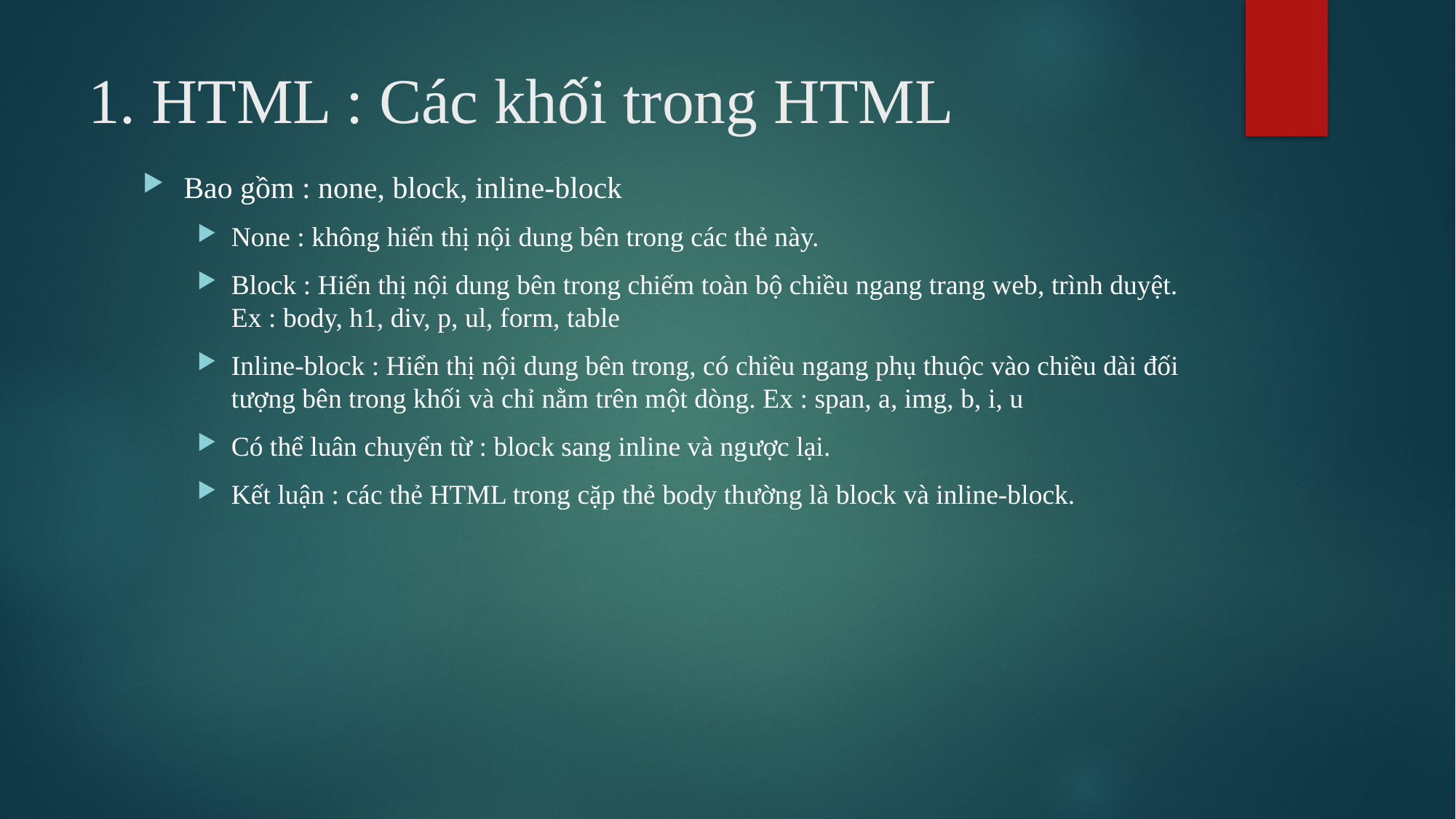

# 1. HTML : Các khối trong HTML
Bao gồm : none, block, inline-block
None : không hiển thị nội dung bên trong các thẻ này.
Block : Hiển thị nội dung bên trong chiếm toàn bộ chiều ngang trang web, trình duyệt. Ex : body, h1, div, p, ul, form, table
Inline-block : Hiển thị nội dung bên trong, có chiều ngang phụ thuộc vào chiều dài đối tượng bên trong khối và chỉ nằm trên một dòng. Ex : span, a, img, b, i, u
Có thể luân chuyển từ : block sang inline và ngược lại.
Kết luận : các thẻ HTML trong cặp thẻ body thường là block và inline-block.